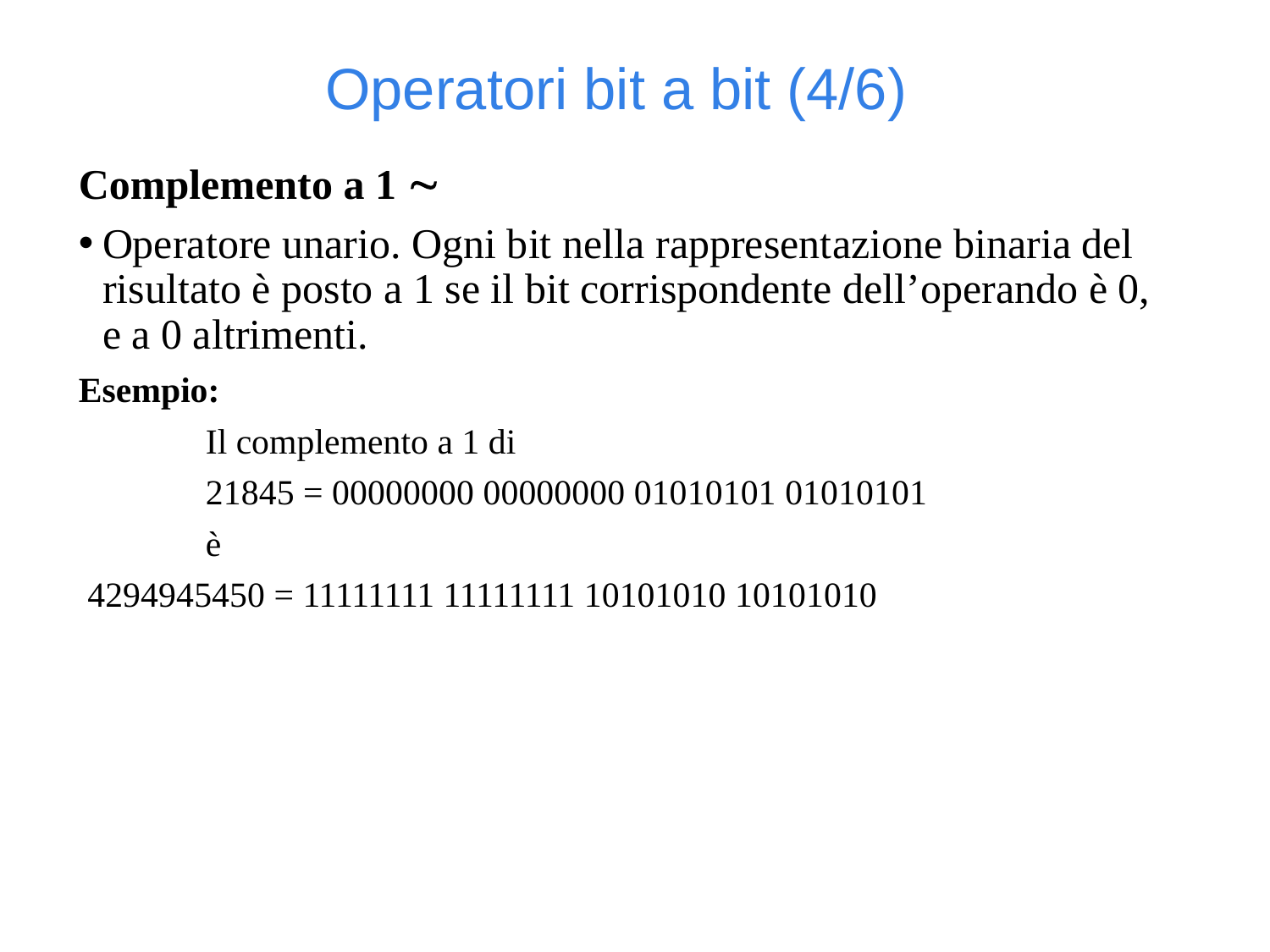

Operatori bit a bit (4/6)

Complemento a 1 ∼
Operatore unario. Ogni bit nella rappresentazione binaria del risultato è posto a 1 se il bit corrispondente dell’operando è 0, e a 0 altrimenti.
Esempio:
	Il complemento a 1 di
       	21845 = 00000000 00000000 01010101 01010101
	è
 4294945450 = 11111111 11111111 10101010 10101010